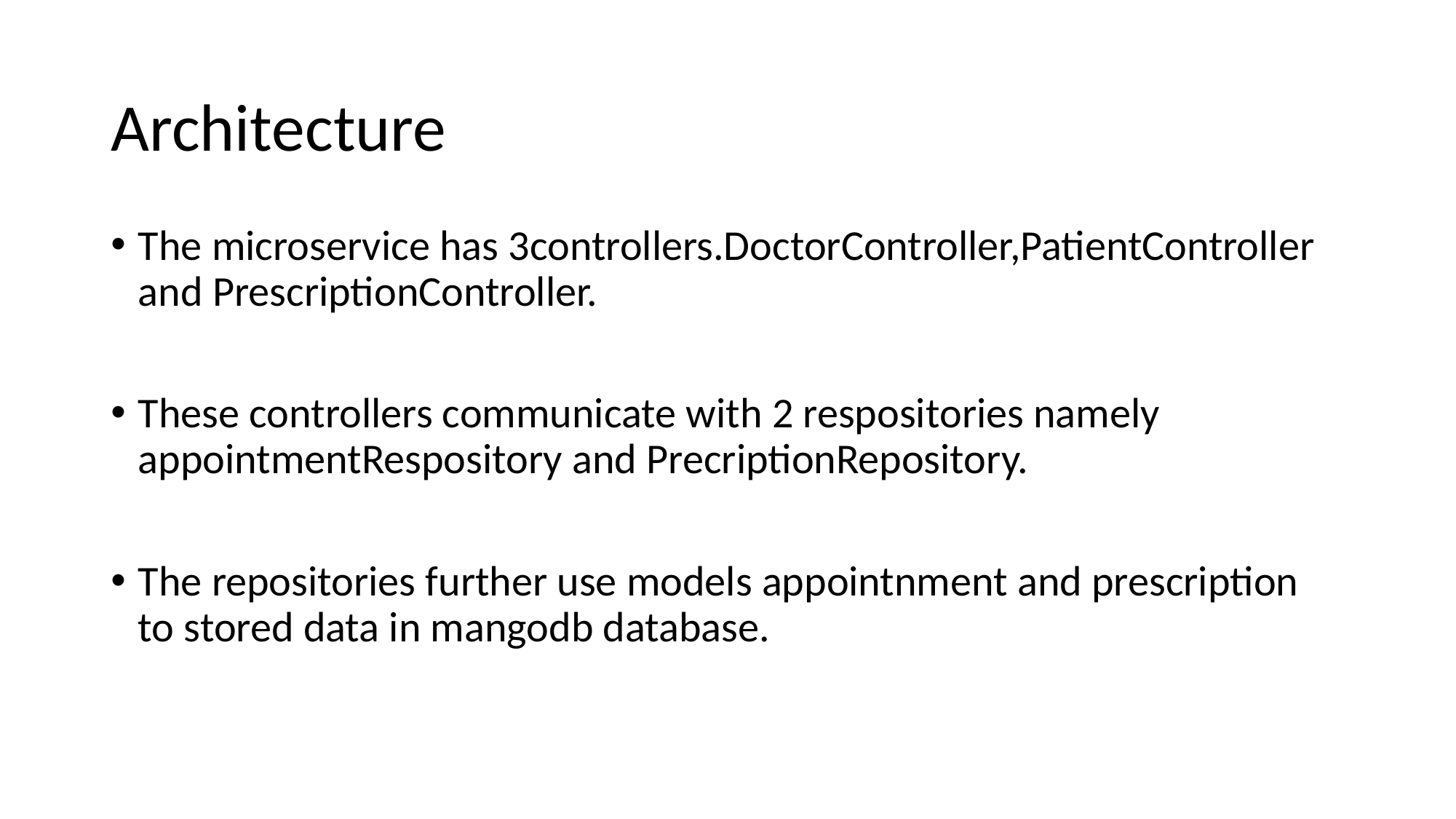

# Architecture
The microservice has 3controllers.DoctorController,PatientController and PrescriptionController.

These controllers communicate with 2 respositories namely appointmentRespository and PrecriptionRepository.

The repositories further use models appointnment and prescription to stored data in mangodb database.